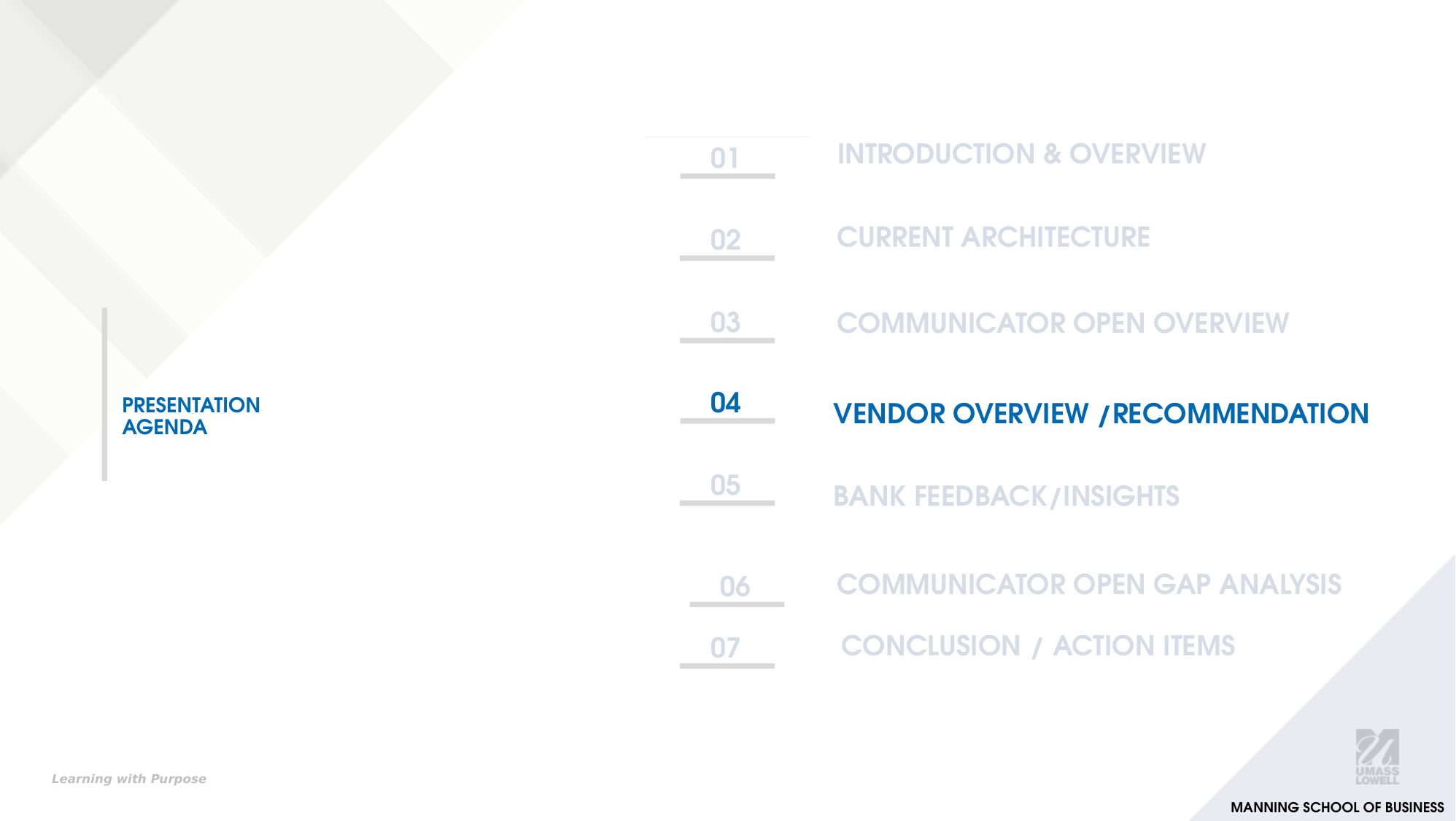

INTRODUCTION & OVERVIEW

01
CURRENT ARCHITECTURE

02

03
Communicator Open Overview

# PRESENTATION Agenda

04
VENDOR Overview /Recommendation

05
Bank Feedback/Insights
Communicator Open Gap Analysis

06
Conclusion / Action Items

07
Manning School of Business